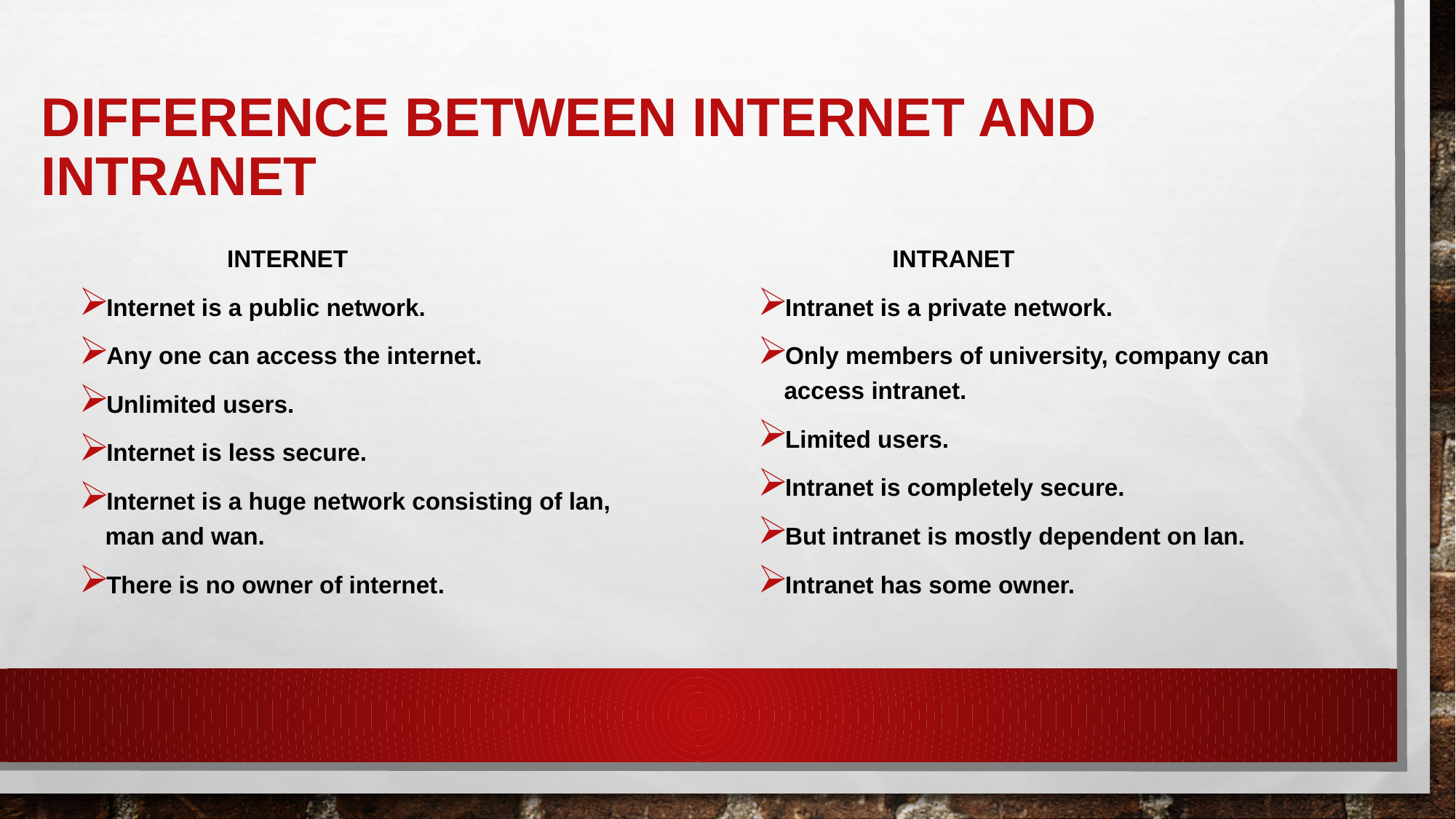

# DIFFERENCE BETWEEN INTERNET AND INTRANET
                      INTERNET
Internet is a public network.
Any one can access the internet.
Unlimited users.
Internet is less secure.
Internet is a huge network consisting of lan, man and wan.
There is no owner of internet.
                    INTRANET
Intranet is a private network.
Only members of university, company can access intranet.
Limited users.
Intranet is completely secure.
But intranet is mostly dependent on lan.
Intranet has some owner.